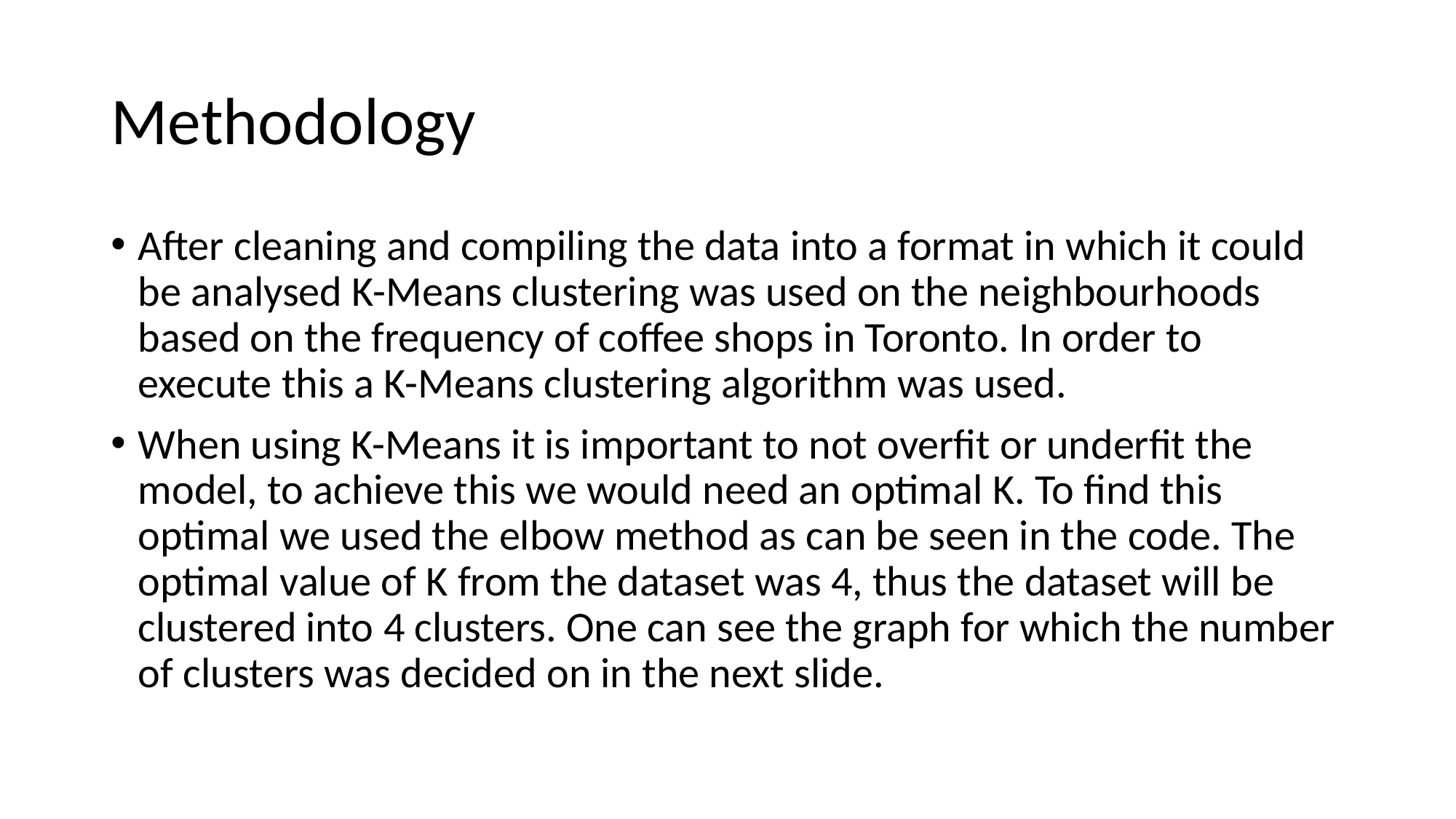

# Methodology
After cleaning and compiling the data into a format in which it could be analysed K-Means clustering was used on the neighbourhoods based on the frequency of coffee shops in Toronto. In order to execute this a K-Means clustering algorithm was used.
When using K-Means it is important to not overfit or underfit the model, to achieve this we would need an optimal K. To find this optimal we used the elbow method as can be seen in the code. The optimal value of K from the dataset was 4, thus the dataset will be clustered into 4 clusters. One can see the graph for which the number of clusters was decided on in the next slide.